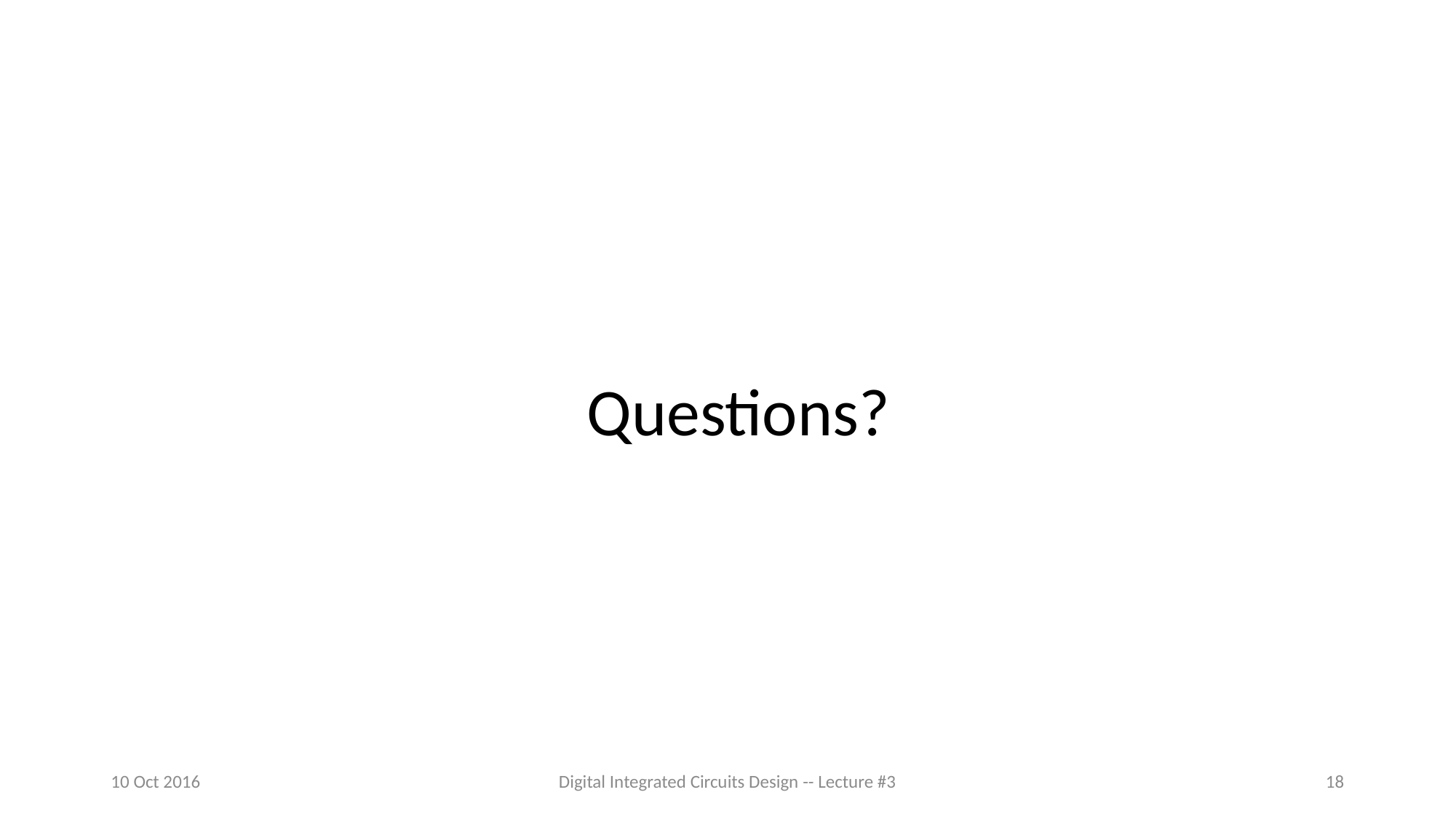

# Questions?
10 Oct 2016
Digital Integrated Circuits Design -- Lecture #3
18